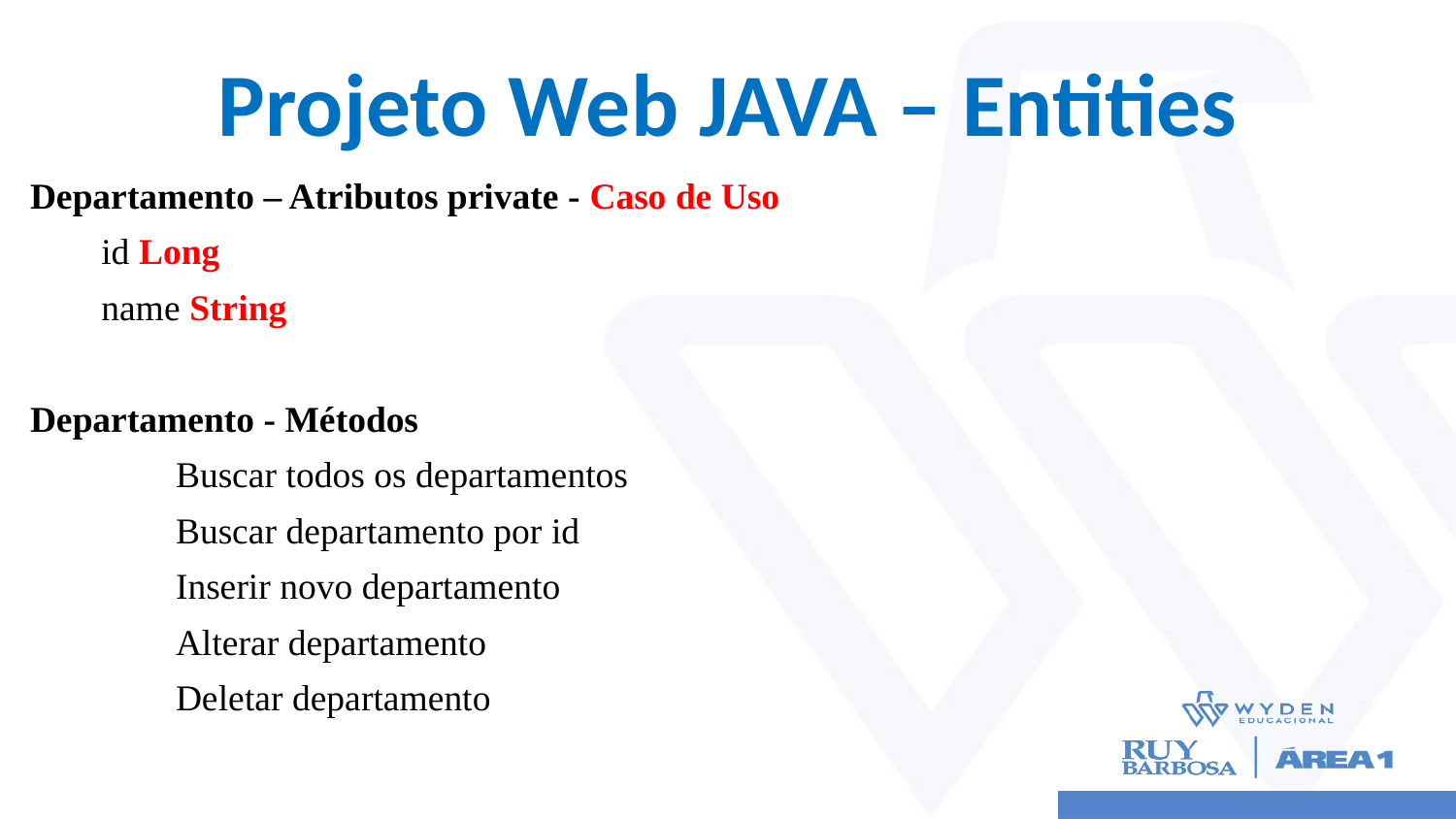

# Projeto Web JAVA – Entities
Departamento – Atributos private - Caso de Uso
id Long
name String

Departamento - Métodos
	Buscar todos os departamentos
	Buscar departamento por id
	Inserir novo departamento
	Alterar departamento
	Deletar departamento